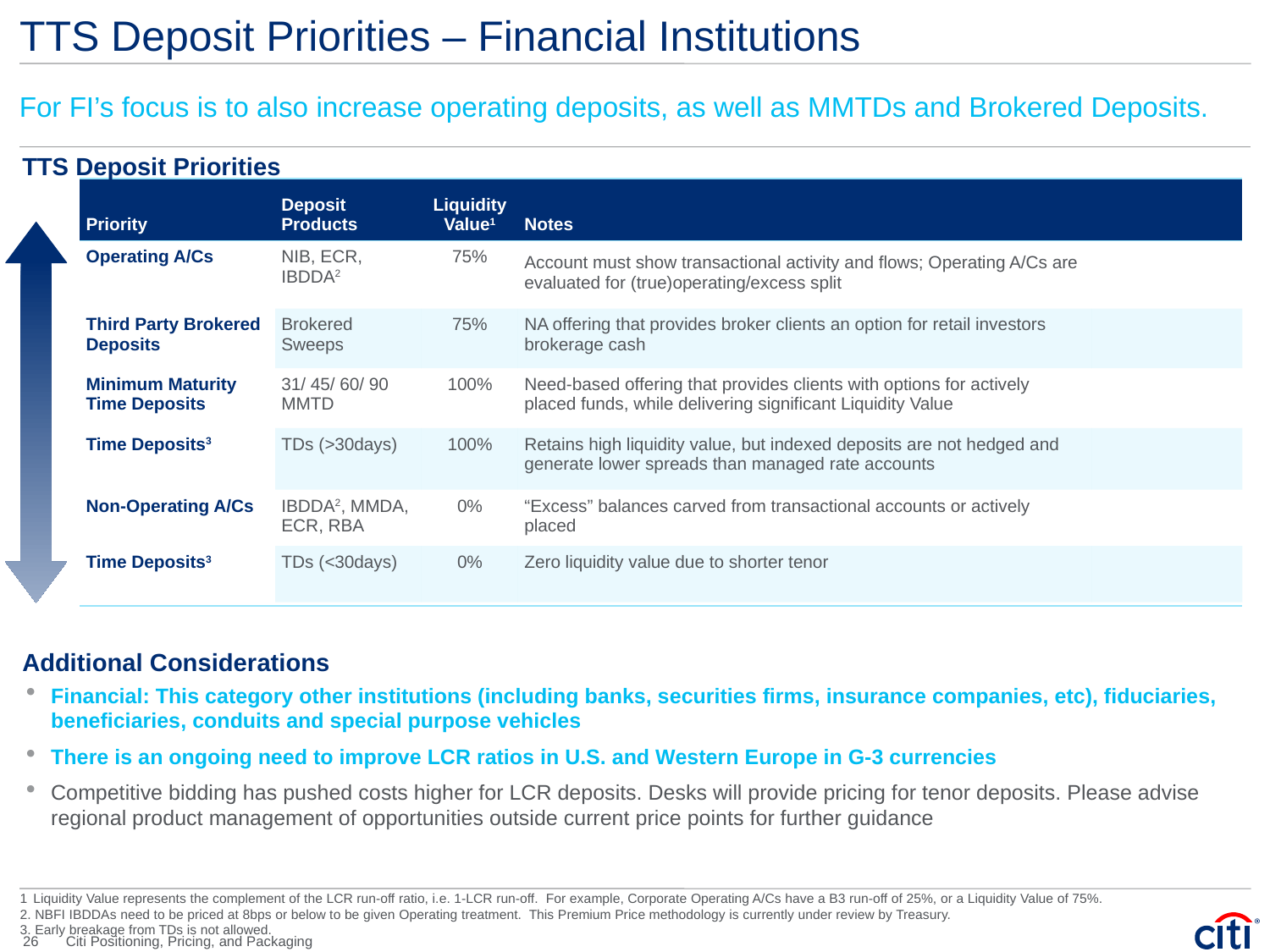

# TTS Deposit Priorities – Financial Institutions
For FI’s focus is to also increase operating deposits, as well as MMTDs and Brokered Deposits.
TTS Deposit Priorities
| Priority | Deposit Products | Liquidity Value1 | Notes |  |
| --- | --- | --- | --- | --- |
| Operating A/Cs | NIB, ECR, IBDDA2 | 75% | Account must show transactional activity and flows; Operating A/Cs are evaluated for (true)operating/excess split |  |
|  |  |  |  |  |
| Third Party Brokered Deposits | Brokered Sweeps | 75% | NA offering that provides broker clients an option for retail investors brokerage cash |  |
| Minimum Maturity Time Deposits | 31/ 45/ 60/ 90 MMTD | 100% | Need-based offering that provides clients with options for actively placed funds, while delivering significant Liquidity Value |  |
| Time Deposits3 | TDs (>30days) | 100% | Retains high liquidity value, but indexed deposits are not hedged and generate lower spreads than managed rate accounts |  |
| Non-Operating A/Cs | IBDDA2, MMDA, ECR, RBA | 0% | “Excess” balances carved from transactional accounts or actively placed |  |
| Time Deposits3 | TDs (<30days) | 0% | Zero liquidity value due to shorter tenor |  |
|  |  |  |  |  |

Additional Considerations
Financial: This category other institutions (including banks, securities firms, insurance companies, etc), fiduciaries, beneficiaries, conduits and special purpose vehicles
There is an ongoing need to improve LCR ratios in U.S. and Western Europe in G-3 currencies
Competitive bidding has pushed costs higher for LCR deposits. Desks will provide pricing for tenor deposits. Please advise regional product management of opportunities outside current price points for further guidance
1  Liquidity Value represents the complement of the LCR run-off ratio, i.e. 1-LCR run-off.  For example, Corporate Operating A/Cs have a B3 run-off of 25%, or a Liquidity Value of 75%.
2. NBFI IBDDAs need to be priced at 8bps or below to be given Operating treatment.  This Premium Price methodology is currently under review by Treasury.
3. Early breakage from TDs is not allowed.
26
Citi Positioning, Pricing, and Packaging